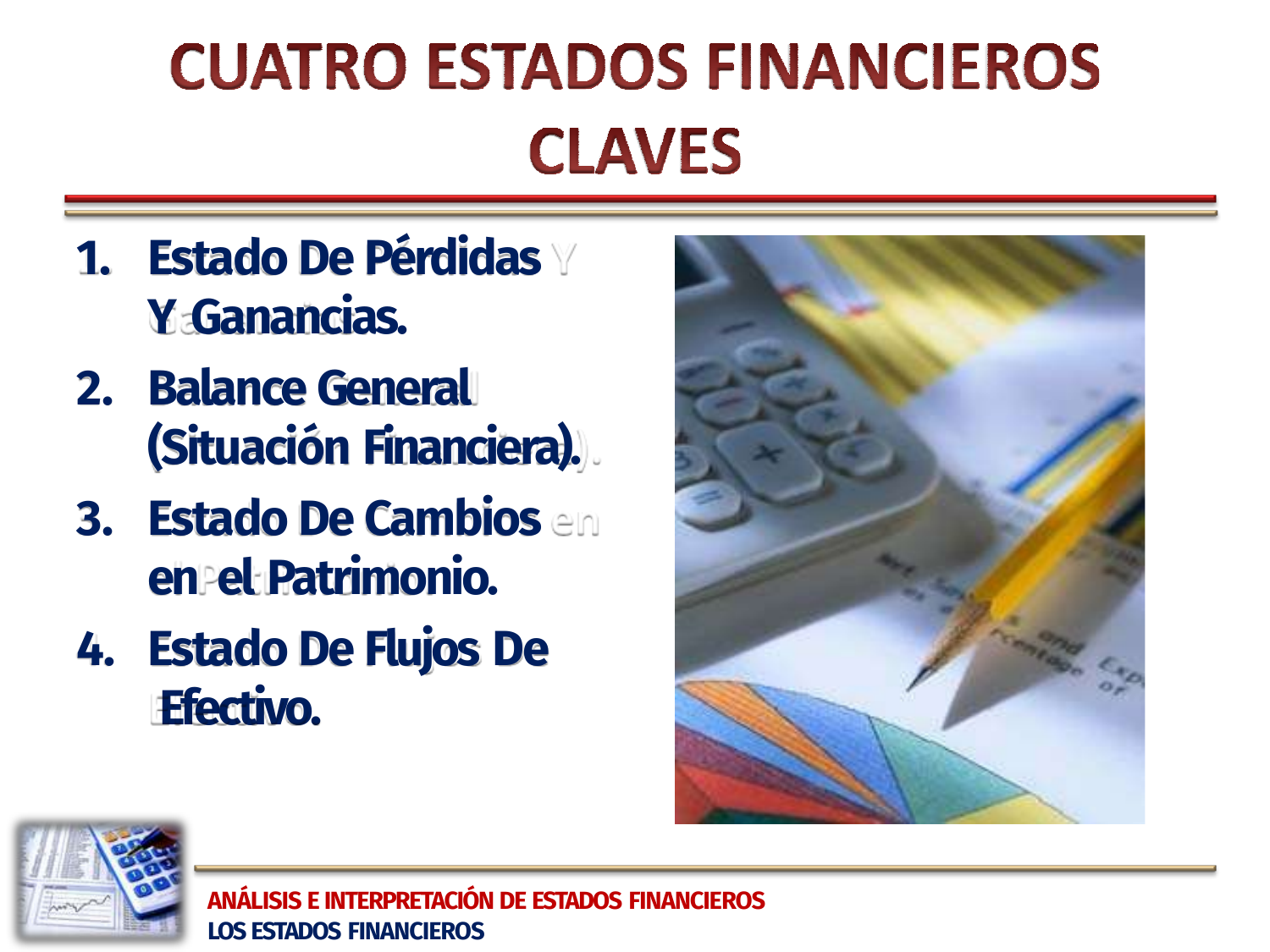

Estado De Pérdidas Y  Ganancias.
Balance General  (Situación Financiera).
Estado De Cambios en  el Patrimonio.
Estado De Flujos De  Efectivo.

ANÁLISIS E INTERPRETACIÓN DE ESTADOS FINANCIEROS
LOS ESTADOS FINANCIEROS